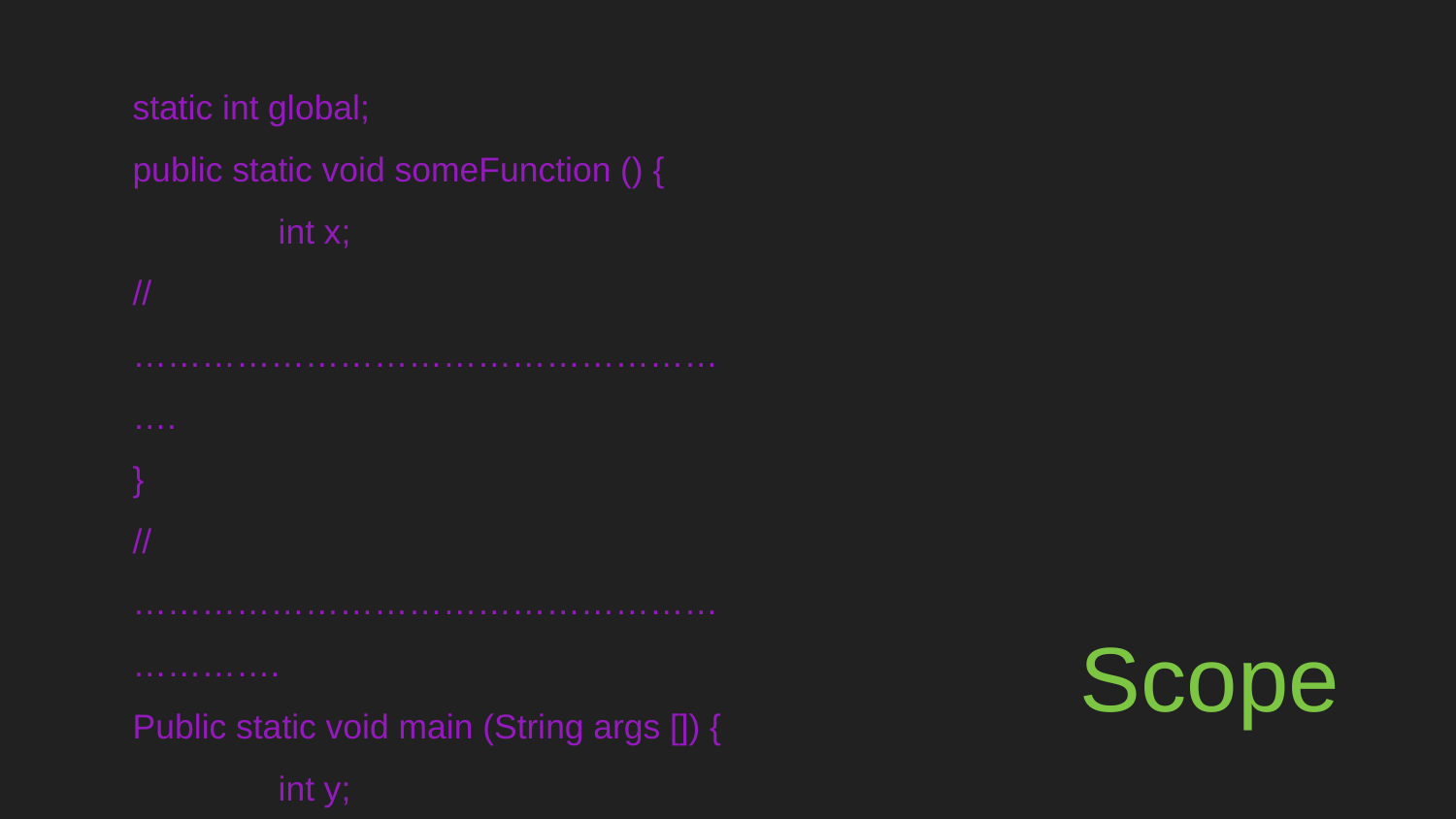

static int global;
public static void someFunction () {
	int x;
//……………………………………………….
}
//……………………………………………………….
Public static void main (String args []) {
	int y;
//………………………………………………..
}
# Scope